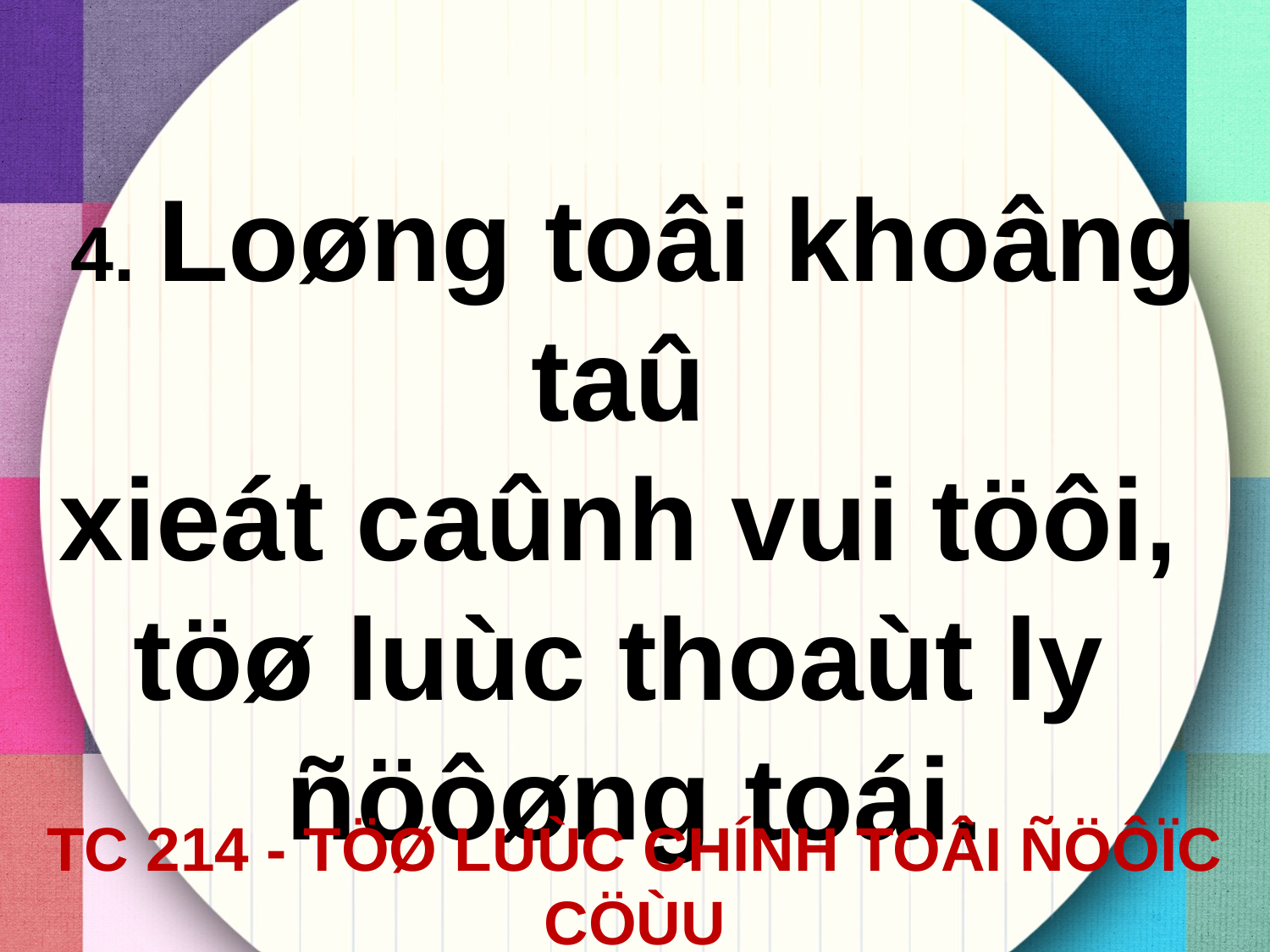

4. Loøng toâi khoâng taû
xieát caûnh vui töôi,
töø luùc thoaùt ly
ñöôøng toái.
TC 214 - TÖØ LUÙC CHÍNH TOÂI ÑÖÔÏC CÖÙU